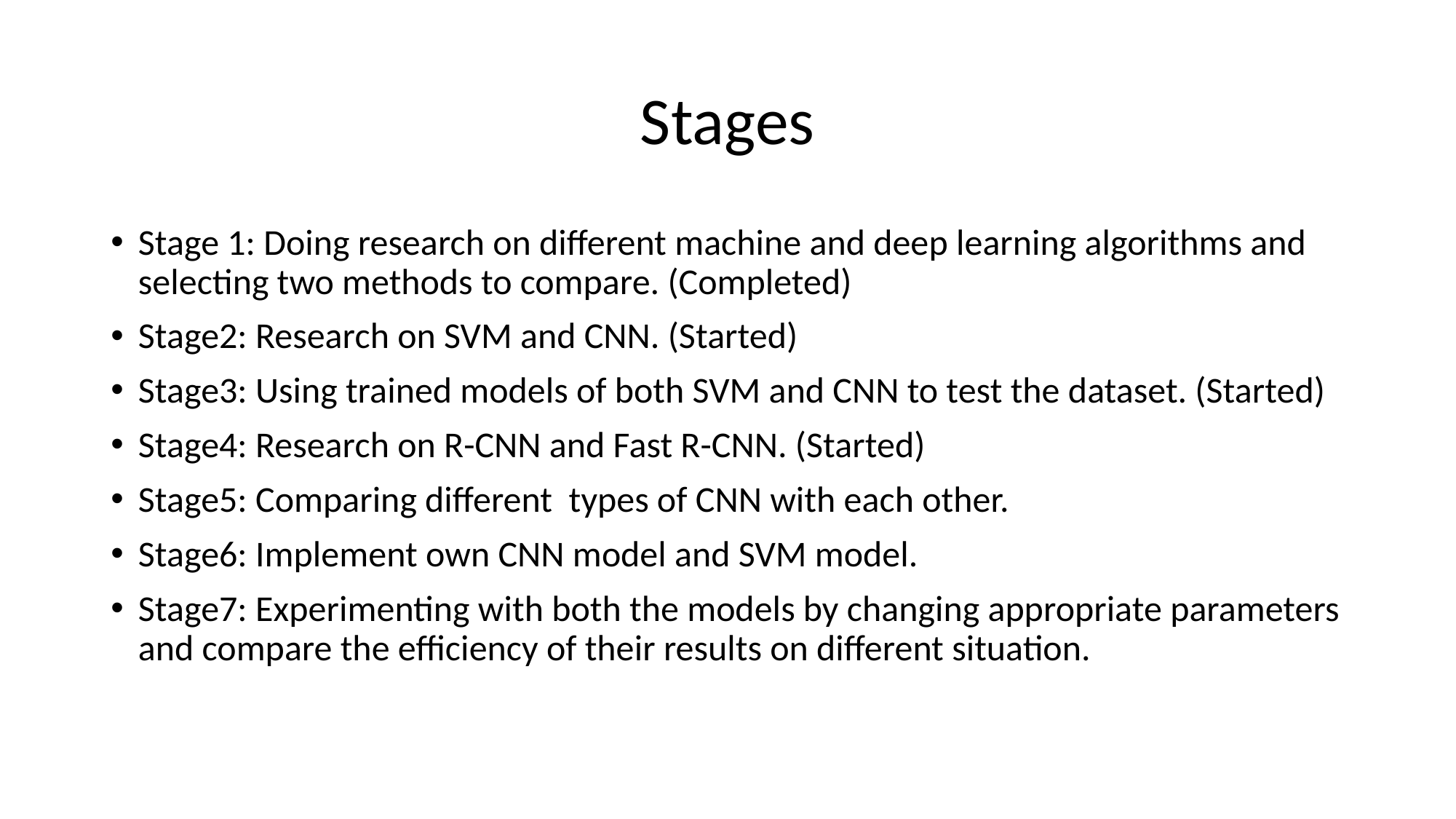

# Stages
Stage 1: Doing research on different machine and deep learning algorithms and selecting two methods to compare. (Completed)
Stage2: Research on SVM and CNN. (Started)
Stage3: Using trained models of both SVM and CNN to test the dataset. (Started)
Stage4: Research on R-CNN and Fast R-CNN. (Started)
Stage5: Comparing different  types of CNN with each other.
Stage6: Implement own CNN model and SVM model.
Stage7: Experimenting with both the models by changing appropriate parameters and compare the efficiency of their results on different situation.